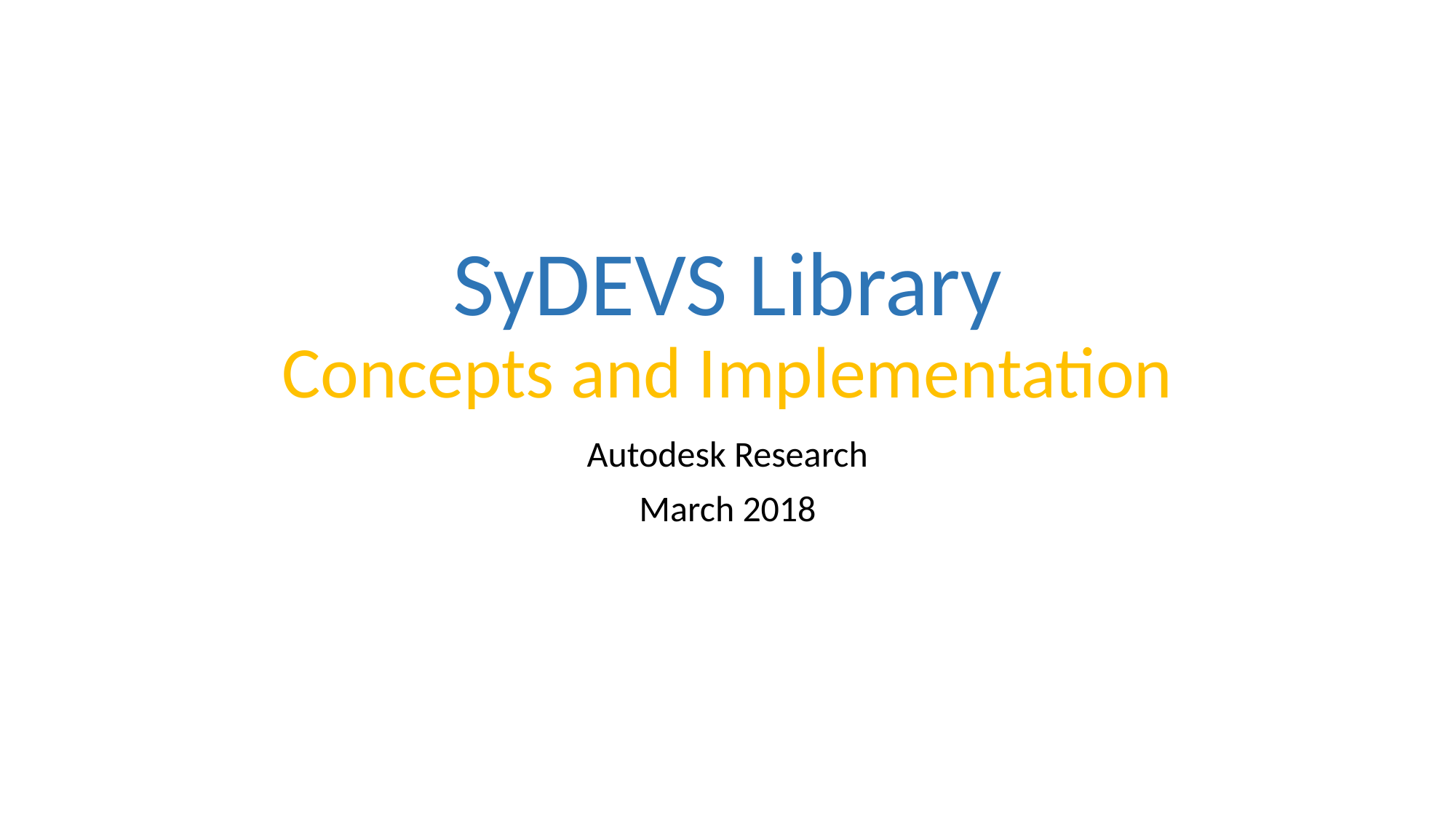

# SyDEVS Library Concepts and Implementation
Autodesk Research
March 2018